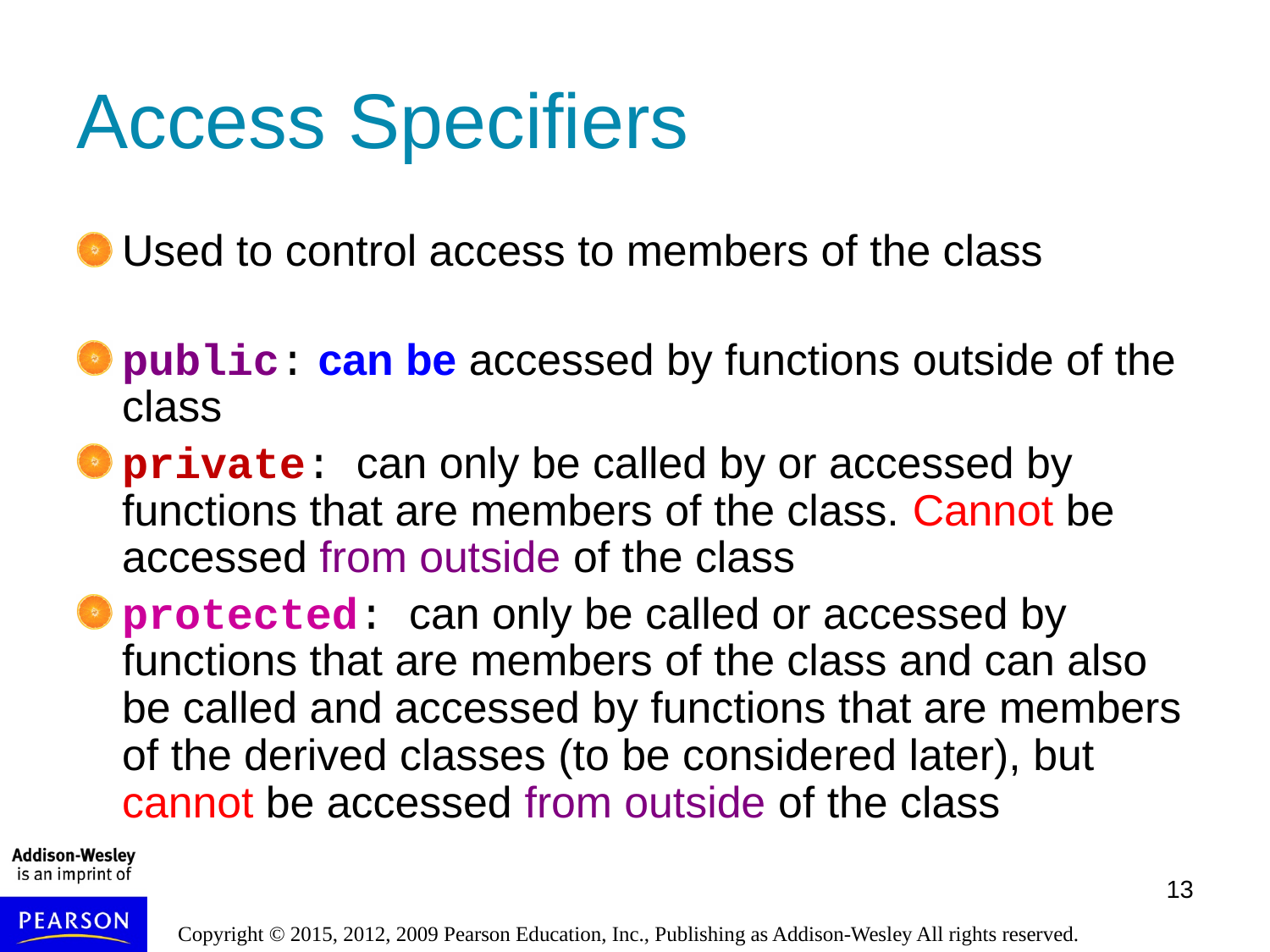

# Access Specifiers
Used to control access to members of the class
public: can be accessed by functions outside of the class
private:  can only be called by or accessed by functions that are members of the class. Cannot be accessed from outside of the class
protected:  can only be called or accessed by functions that are members of the class and can also be called and accessed by functions that are members of the derived classes (to be considered later), but cannot be accessed from outside of the class
13